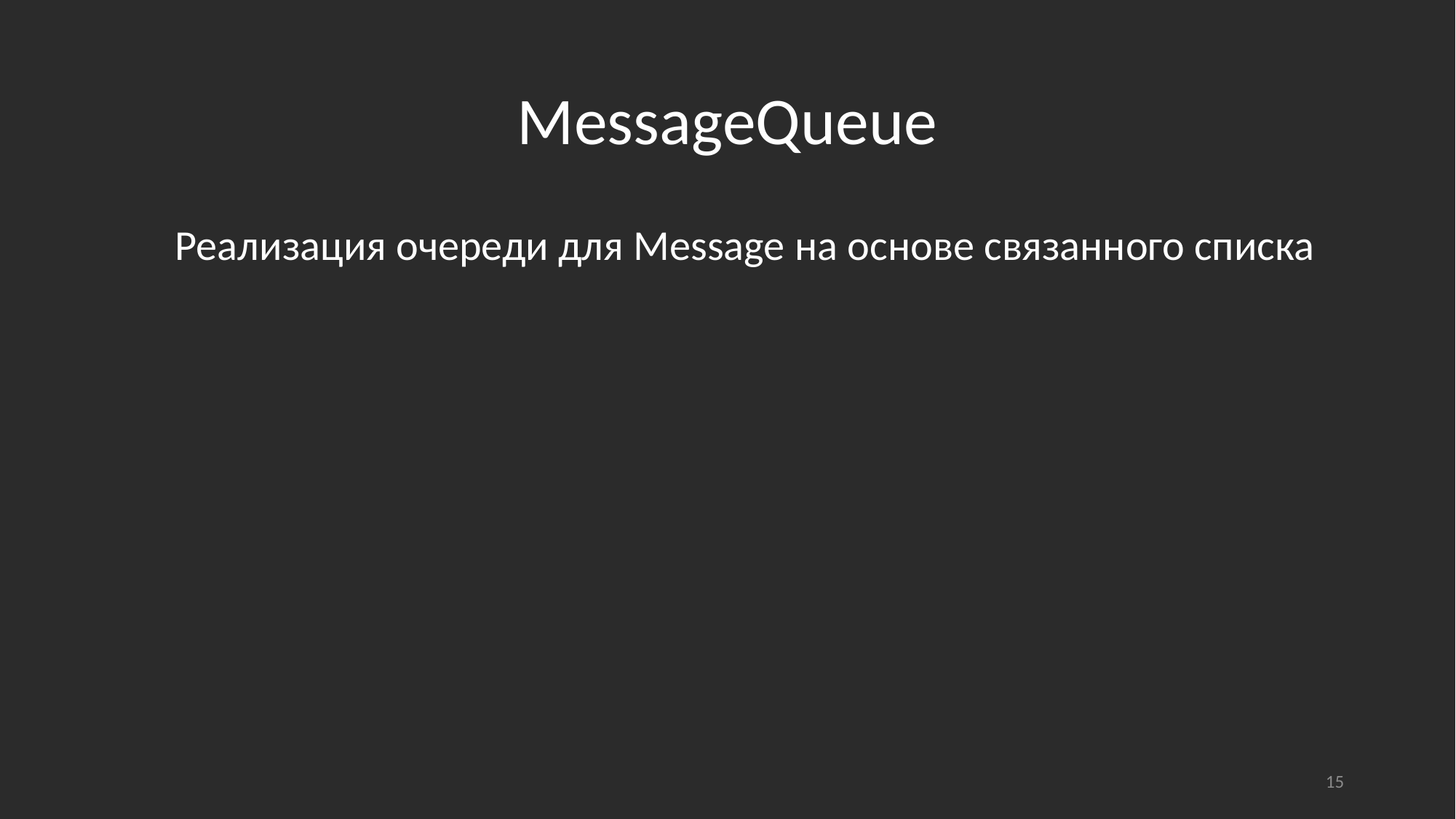

# MessageQueue
Реализация очереди для Message на основе связанного списка
15